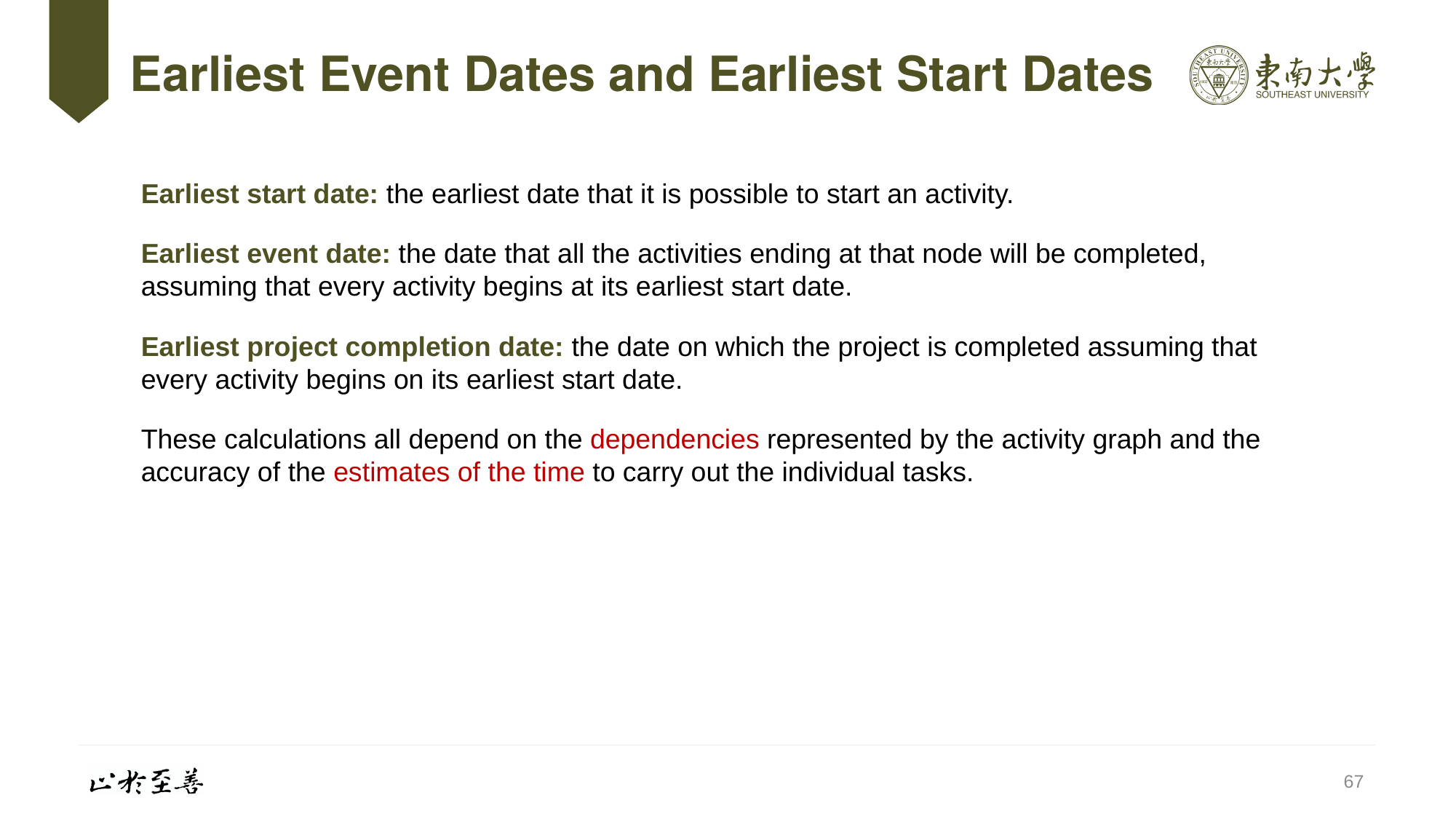

# Earliest Event Dates and Earliest Start Dates
Earliest start date: the earliest date that it is possible to start an activity.
Earliest event date: the date that all the activities ending at that node will be completed, assuming that every activity begins at its earliest start date.
Earliest project completion date: the date on which the project is completed assuming that every activity begins on its earliest start date.
These calculations all depend on the dependencies represented by the activity graph and the accuracy of the estimates of the time to carry out the individual tasks.
67